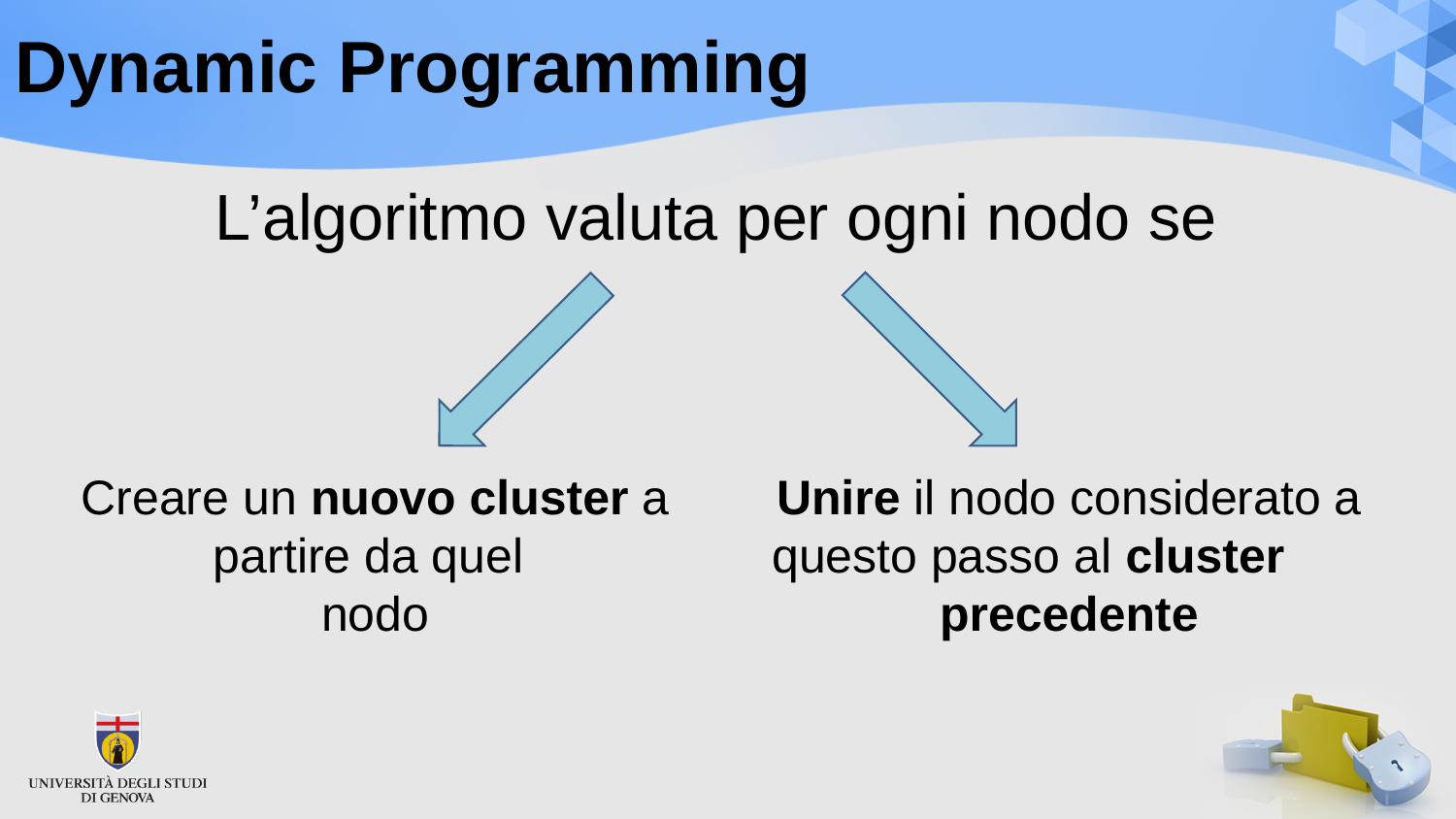

L’algoritmo valuta ad ogni passo se sia conveniente creare un nuovo cluster o unire il nodo considerato a questo passo al cluster precedente.
# Dynamic Programming
L’algoritmo valuta per ogni nodo se

Creare un nuovo cluster a partire da quel
nodo
Unire il nodo considerato a questo passo al cluster       precedente